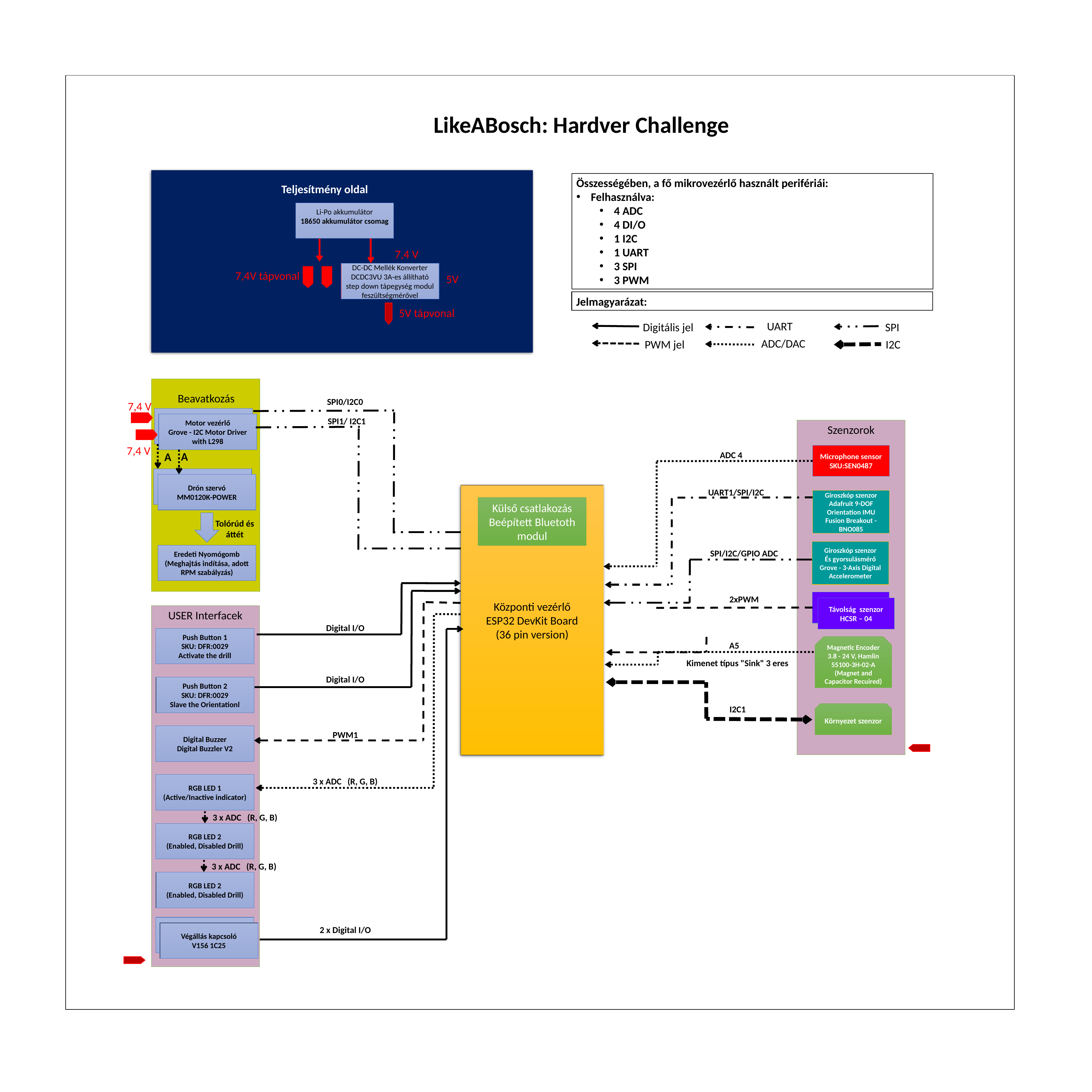

LikeABosch: Hardver Challenge

Összességében, a fő mikrovezérlő használt perifériái:
Felhasználva:
4 ADC
4 DI/O
1 I2C
1 UART
3 SPI
3 PWM
Teljesítmény oldal
Li-Po akkumulátor
18650 akkumulátor csomag

7,4 V
DC-DC Mellék Konverter
DCDC3VU 3A-es állítható step down tápegység modul feszültségmérővel
7,4V tápvonal

5V
Jelmagyarázat:

5V tápvonal
UART
SPI
Digitális jel
ADC/DAC
PWM jel
I2C

Beavatkozás
SPI0/I2C0
7,4 V

Drón szervó
Grove - I2C Motor Driver with L298
Motor vezérlő
Grove - I2C Motor Driver with L298
SPI1/ I2C1

Szenzorok

7,4 V
Microphone sensor
SKU:SEN0487
A
ADC 4
A
Drón szervó
MM0120K-POWER
Drón szervó
MM0120K-POWER
UART1/SPI/I2C
Központi vezérlő
ESP32 DevKit Board
(36 pin version)
Külső csatlakozás
Beépített Bluetoth modul
Giroszkóp szenzor
Adafruit 9-DOF Orientation IMU Fusion Breakout - BNO085

Tolórúd és áttét
Giroszkóp szenzor
És gyorsulásmérő
Grove - 3-Axis Digital Accelerometer
Eredeti Nyomógomb
(Meghajtás indítása, adott RPM szabályzás)
SPI/I2C/GPIO ADC
2xPWM
Távolság  szenzor
Távolság  szenzor
HCSR – 04

USER Interfacek
Digital I/O
Push Button 1
SKU: DFR:0029
Activate the drill
Magnetic Encoder
3.8 - 24 V, Hamlin 55100-3H-02-A
(Magnet and Capacitor Recuired)
A5
Kimenet típus "Sink" 3 eres
Digital I/O
Push Button 2
SKU: DFR:0029
Slave the Orientationl
I2C1
Környezet szenzor
Digital Buzzer
Digital Buzzler V2
PWM1

3 x ADC   (R, G, B)
RGB LED 1
(Active/Inactive indicator)
3 x ADC   (R, G, B)
RGB LED 2
(Enabled, Disabled Drill)
3 x ADC   (R, G, B)
RGB LED 2
(Enabled, Disabled Drill)
Drón szervó
MM0120K-POWER
Végállás kapcsoló
V156 1C25
2 x Digital I/O